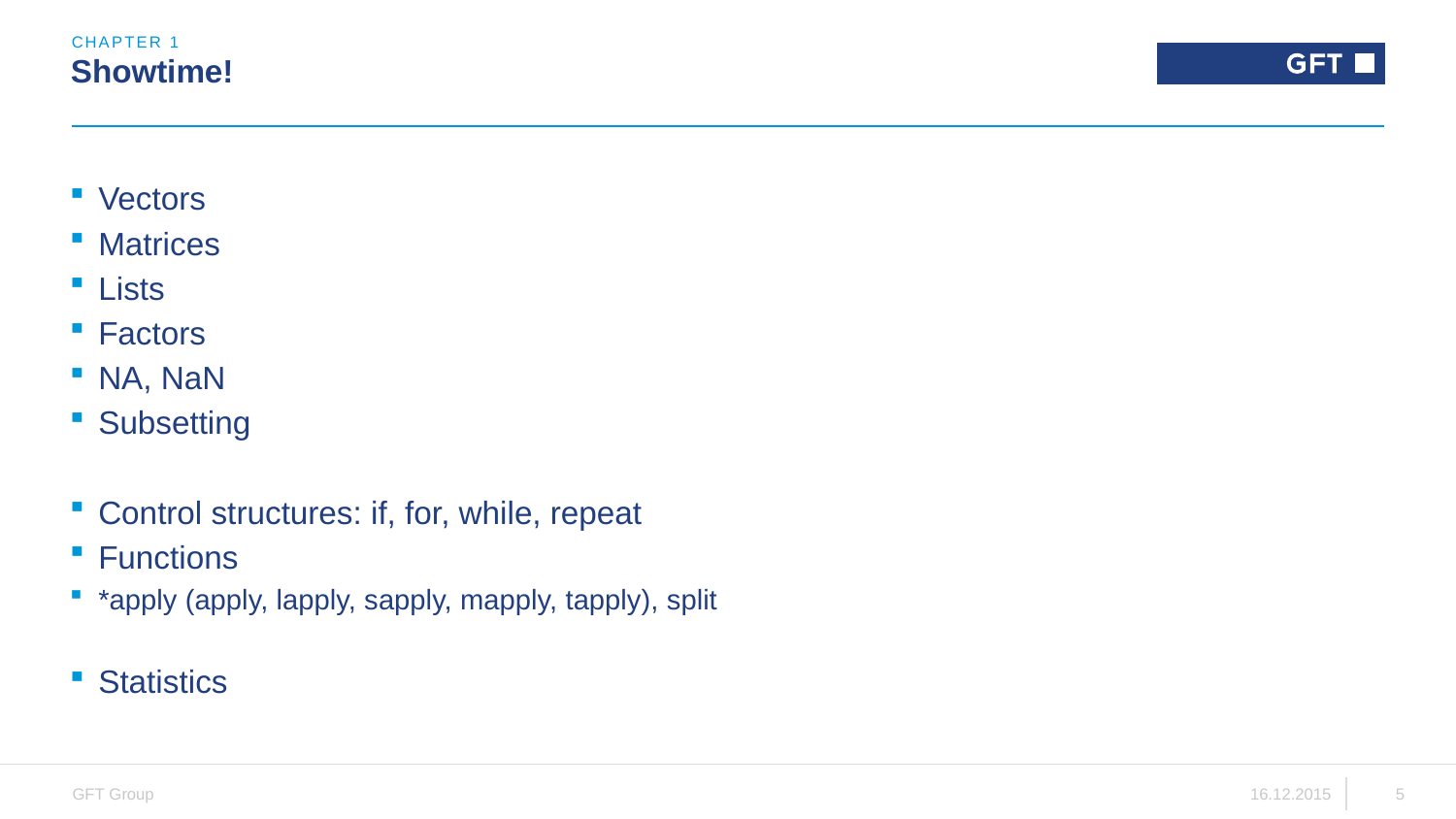

Chapter 1
# Showtime!
Vectors
Matrices
Lists
Factors
NA, NaN
Subsetting

Control structures: if, for, while, repeat
Functions
*apply (apply, lapply, sapply, mapply, tapply), split

Statistics